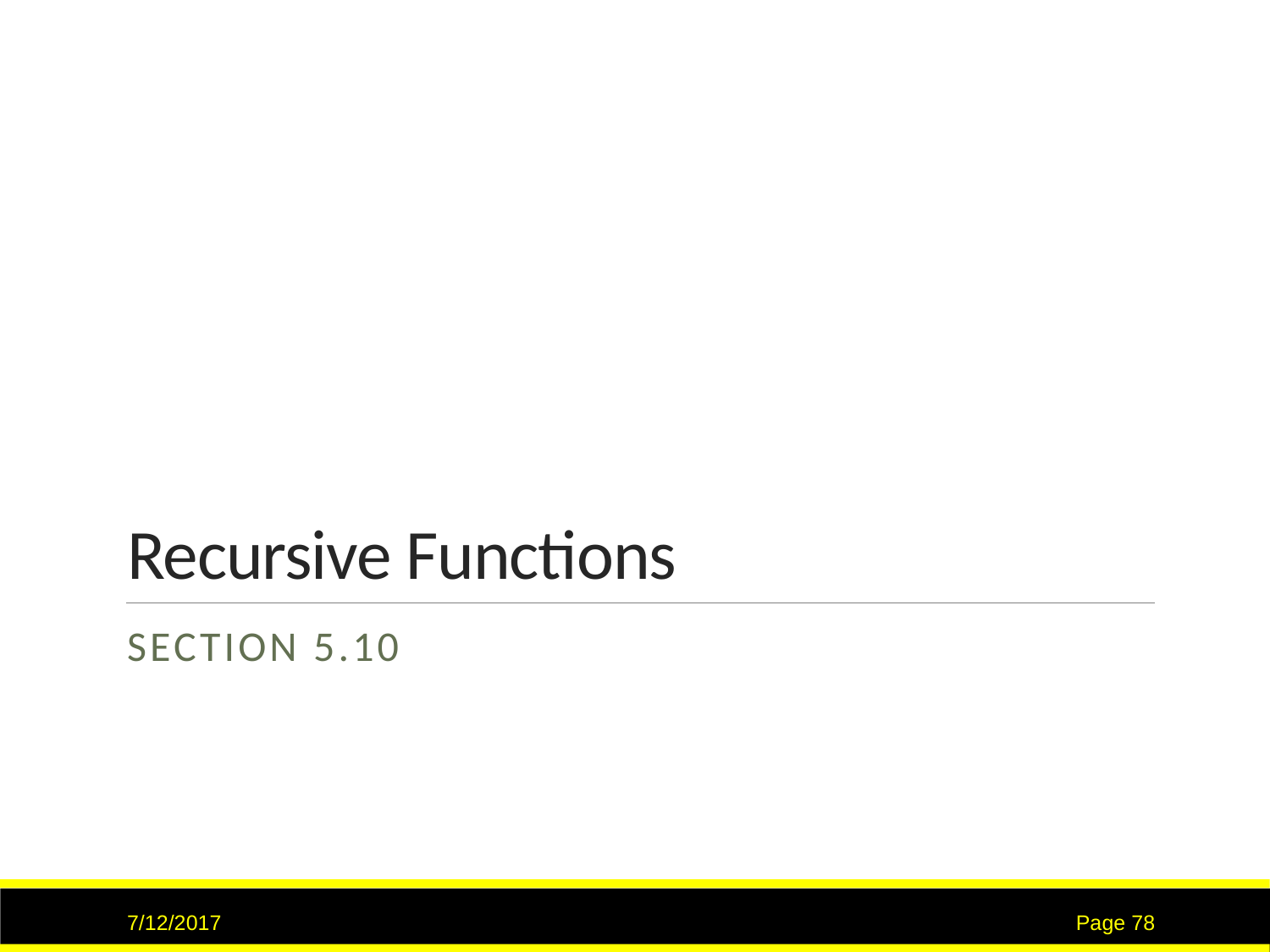

# Recursive Functions
Section 5.10
7/12/2017
Page 78